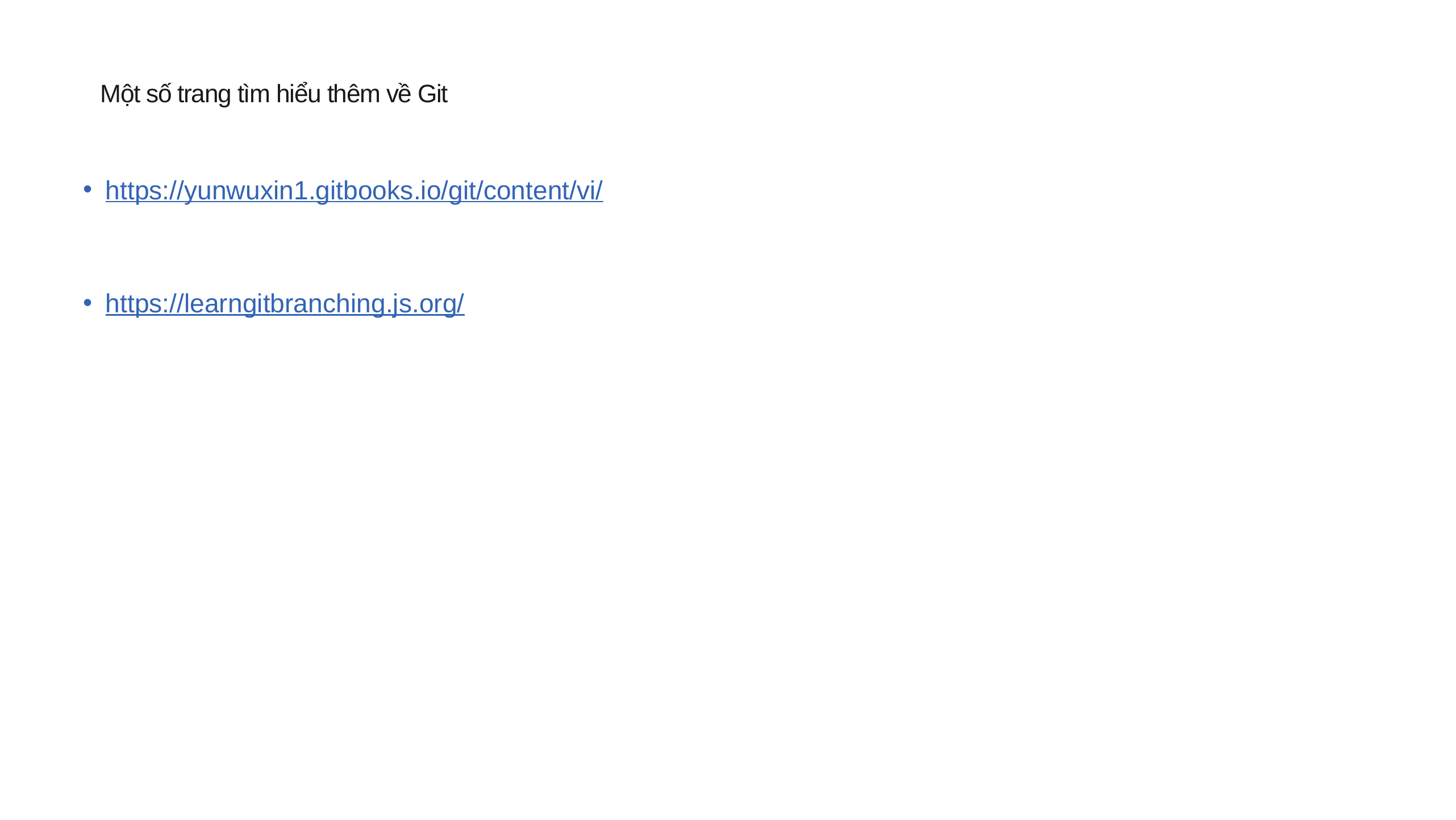

Một số trang tìm hiểu thêm về Git
https://yunwuxin1.gitbooks.io/git/content/vi/
https://learngitbranching.js.org/